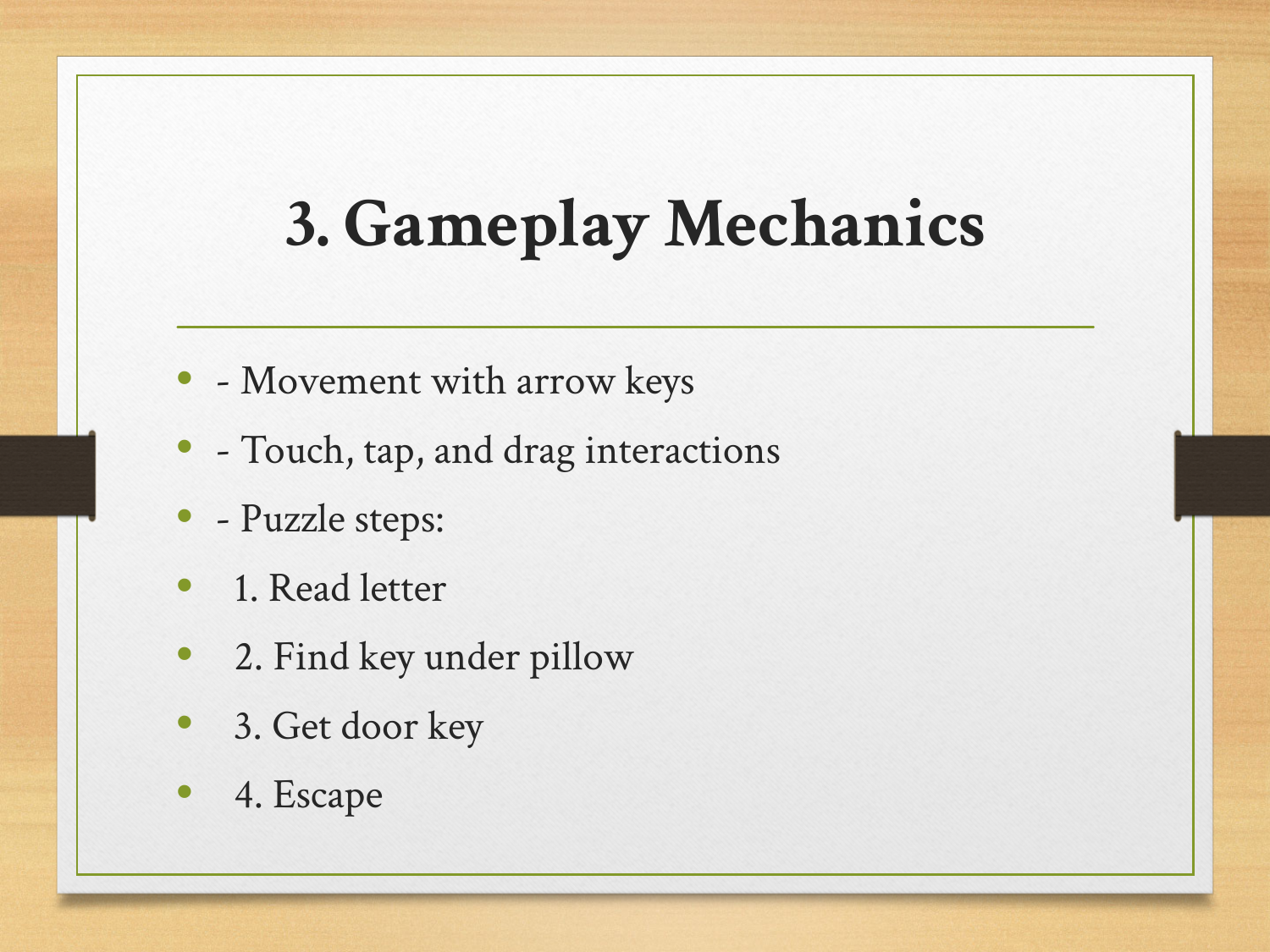

# 3. Gameplay Mechanics
- Movement with arrow keys
- Touch, tap, and drag interactions
- Puzzle steps:
  1. Read letter
  2. Find key under pillow
  3. Get door key
  4. Escape